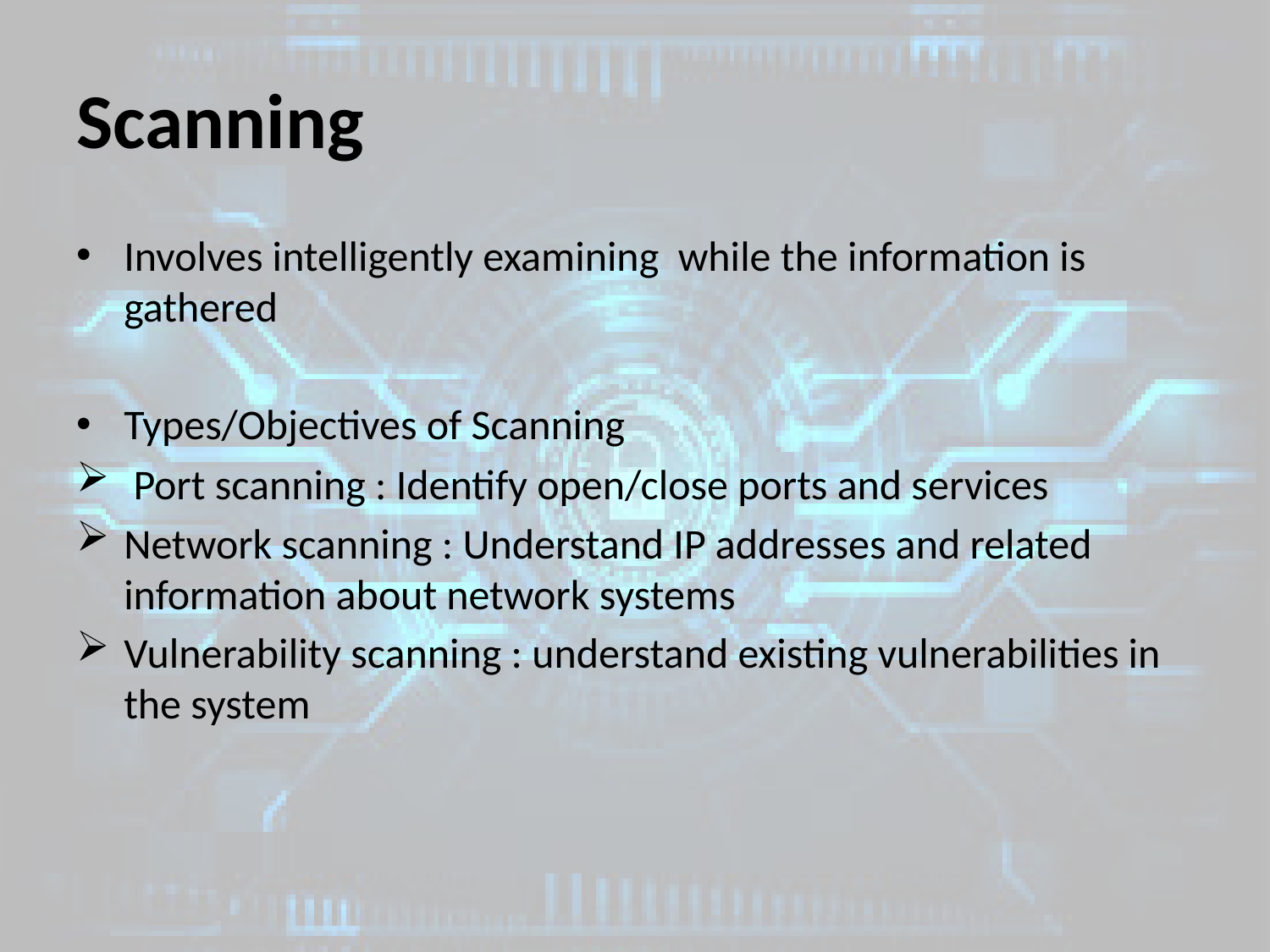

# Scanning
Involves intelligently examining  while the information is gathered

Types/Objectives of Scanning
 Port scanning : Identify open/close ports and services
Network scanning : Understand IP addresses and related information about network systems
Vulnerability scanning : understand existing vulnerabilities in the system